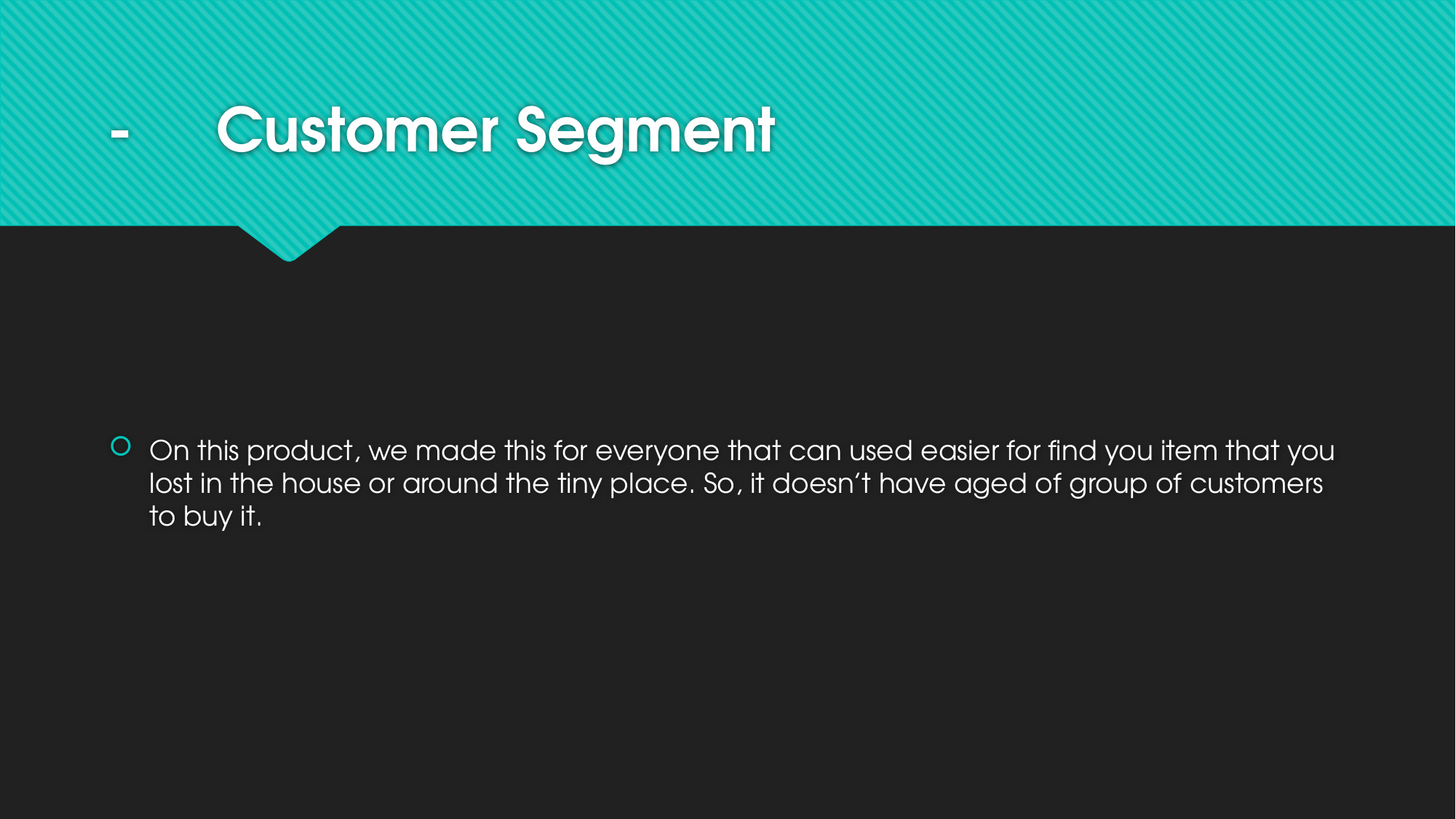

# -	Customer Segment
On this product, we made this for everyone that can used easier for find you item that you lost in the house or around the tiny place. So, it doesn’t have aged of group of customers to buy it.